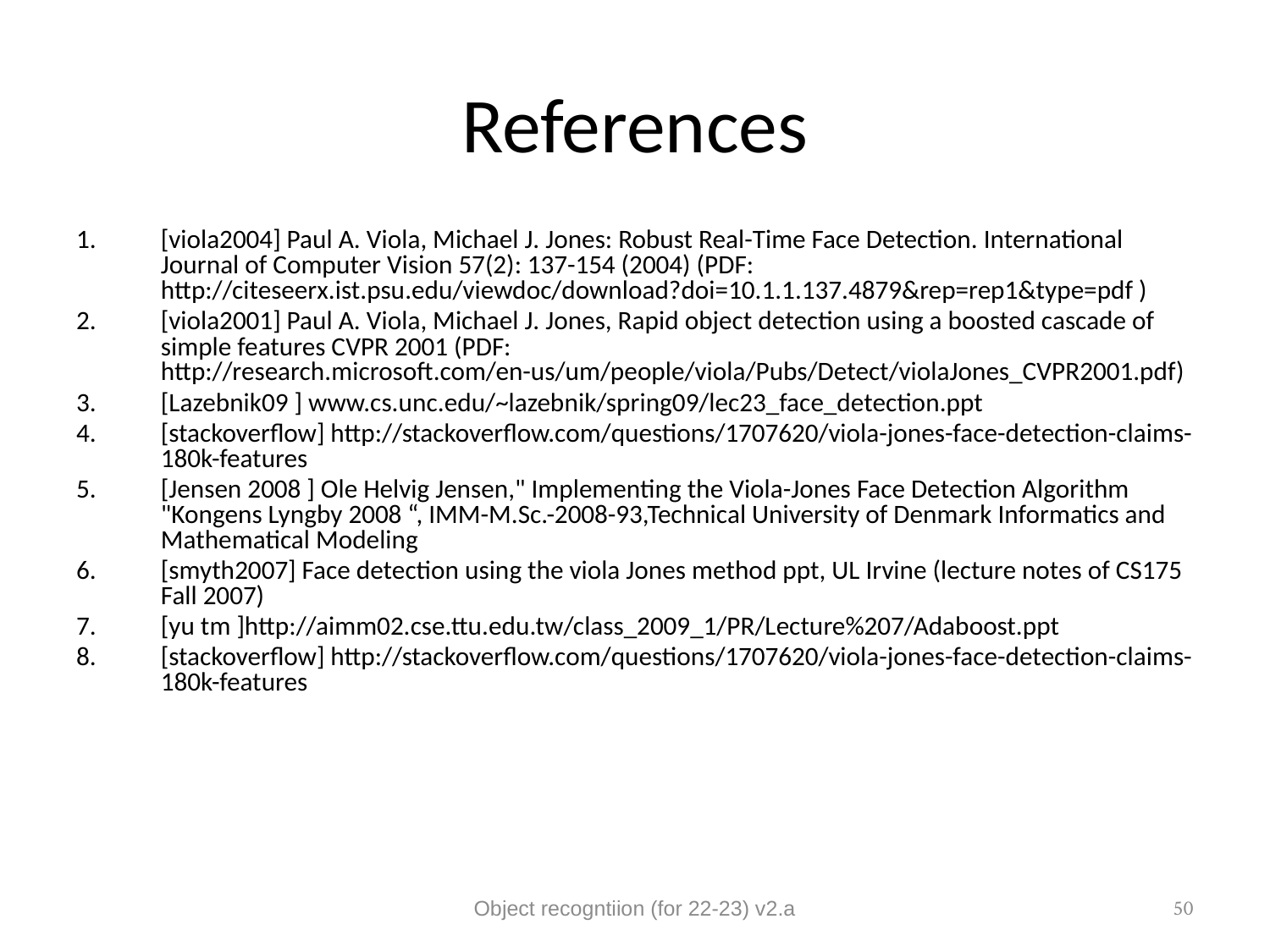

# References
[viola2004] Paul A. Viola, Michael J. Jones: Robust Real-Time Face Detection. International Journal of Computer Vision 57(2): 137-154 (2004) (PDF: http://citeseerx.ist.psu.edu/viewdoc/download?doi=10.1.1.137.4879&rep=rep1&type=pdf )
[viola2001] Paul A. Viola, Michael J. Jones, Rapid object detection using a boosted cascade of simple features CVPR 2001 (PDF: http://research.microsoft.com/en-us/um/people/viola/Pubs/Detect/violaJones_CVPR2001.pdf)
[Lazebnik09 ] www.cs.unc.edu/~lazebnik/spring09/lec23_face_detection.ppt
[stackoverflow] http://stackoverflow.com/questions/1707620/viola-jones-face-detection-claims-180k-features
[Jensen 2008 ] Ole Helvig Jensen," Implementing the Viola-Jones Face Detection Algorithm "Kongens Lyngby 2008 “, IMM-M.Sc.-2008-93,Technical University of Denmark Informatics and Mathematical Modeling
[smyth2007] Face detection using the viola Jones method ppt, UL Irvine (lecture notes of CS175 Fall 2007)
[yu tm ]http://aimm02.cse.ttu.edu.tw/class_2009_1/PR/Lecture%207/Adaboost.ppt
[stackoverflow] http://stackoverflow.com/questions/1707620/viola-jones-face-detection-claims-180k-features

Object recogntiion (for 22-23) v2.a
50